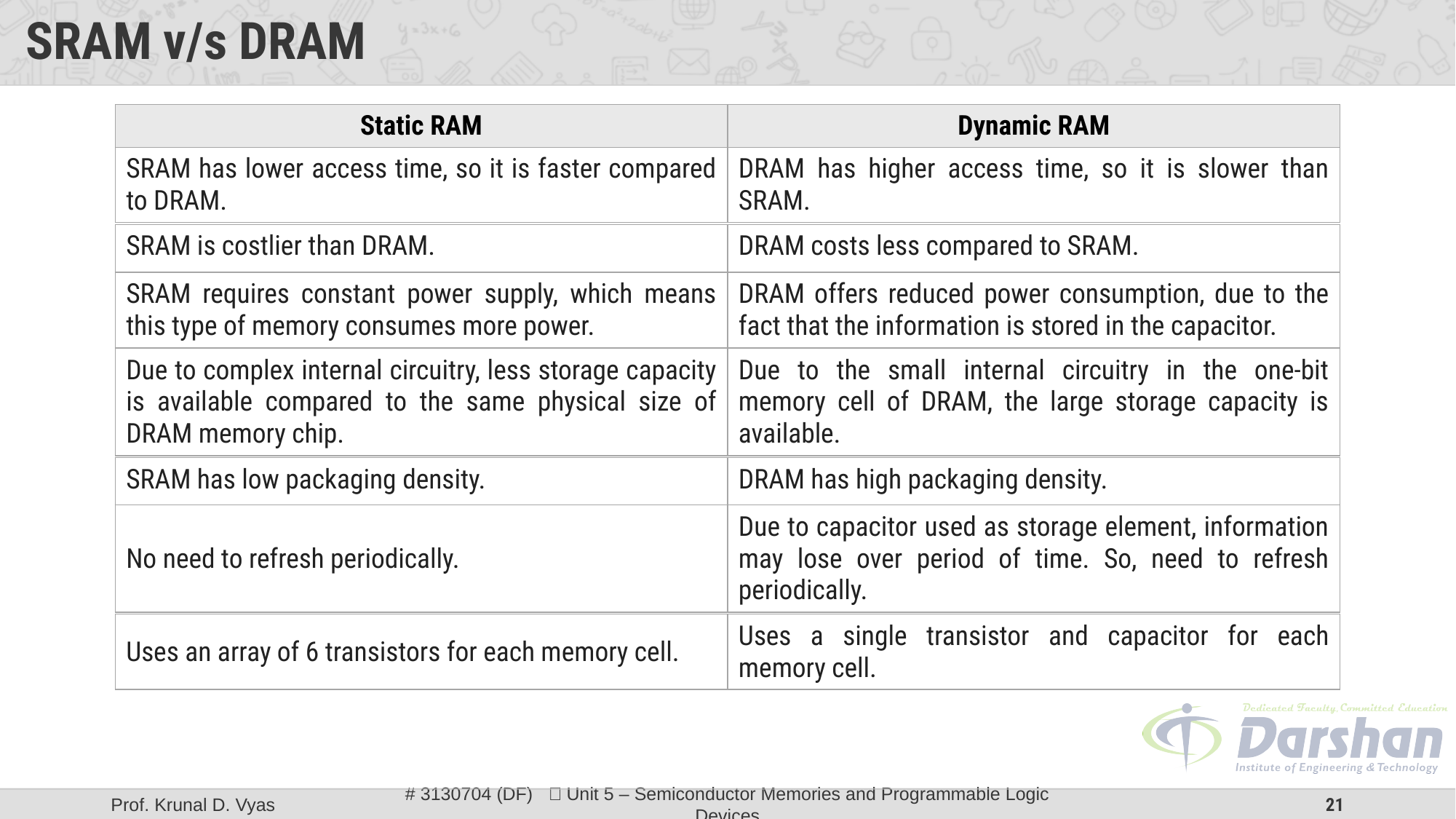

# SRAM v/s DRAM
| Static RAM | Dynamic RAM |
| --- | --- |
| SRAM has lower access time, so it is faster compared to DRAM. | DRAM has higher access time, so it is slower than SRAM. |
| SRAM is costlier than DRAM. | DRAM costs less compared to SRAM. |
| --- | --- |
| SRAM requires constant power supply, which means this type of memory consumes more power. | DRAM offers reduced power consumption, due to the fact that the information is stored in the capacitor. |
| --- | --- |
| Due to complex internal circuitry, less storage capacity is available compared to the same physical size of DRAM memory chip. | Due to the small internal circuitry in the one-bit memory cell of DRAM, the large storage capacity is available. |
| --- | --- |
| SRAM has low packaging density. | DRAM has high packaging density. |
| --- | --- |
| No need to refresh periodically. | Due to capacitor used as storage element, information may lose over period of time. So, need to refresh periodically. |
| --- | --- |
| Uses an array of 6 transistors for each memory cell. | Uses a single transistor and capacitor for each memory cell. |
| --- | --- |